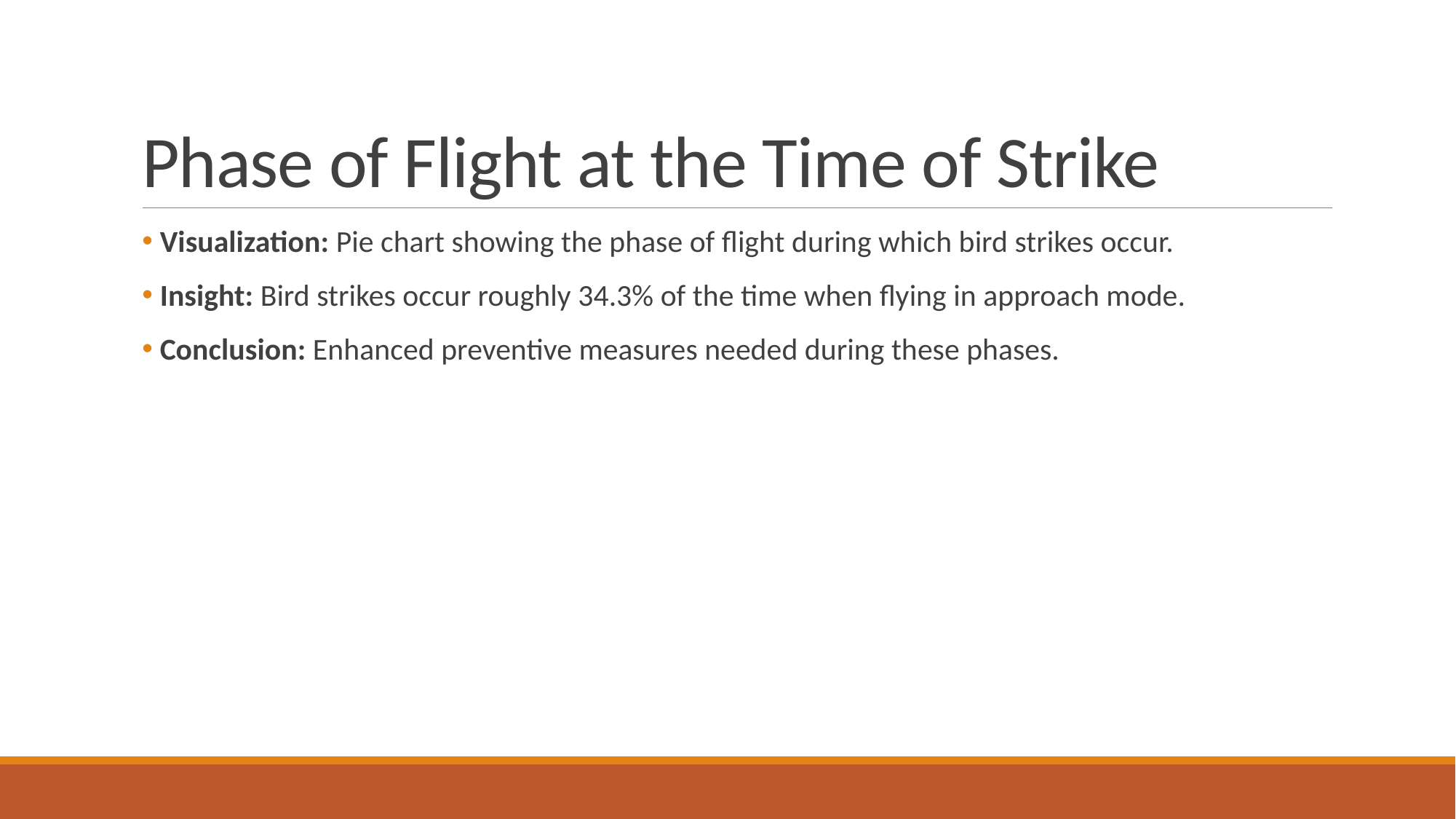

# Phase of Flight at the Time of Strike
 Visualization: Pie chart showing the phase of flight during which bird strikes occur.
 Insight: Bird strikes occur roughly 34.3% of the time when flying in approach mode.
 Conclusion: Enhanced preventive measures needed during these phases.